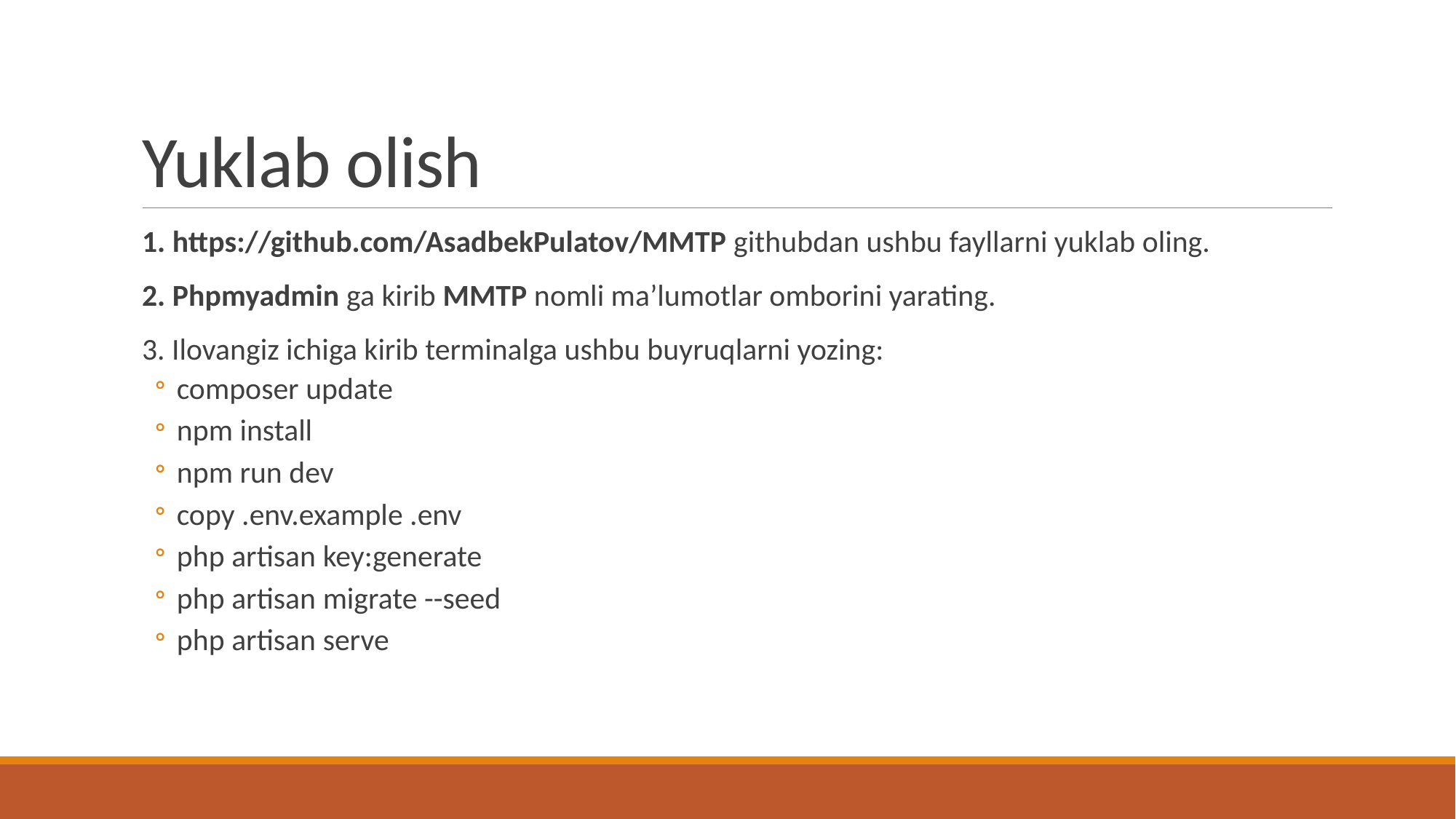

# Yuklab olish
1. https://github.com/AsadbekPulatov/MMTP githubdan ushbu fayllarni yuklab oling.
2. Phpmyadmin ga kirib MMTP nomli ma’lumotlar omborini yarating.
3. Ilovangiz ichiga kirib terminalga ushbu buyruqlarni yozing:
composer update
npm install
npm run dev
copy .env.example .env
php artisan key:generate
php artisan migrate --seed
php artisan serve